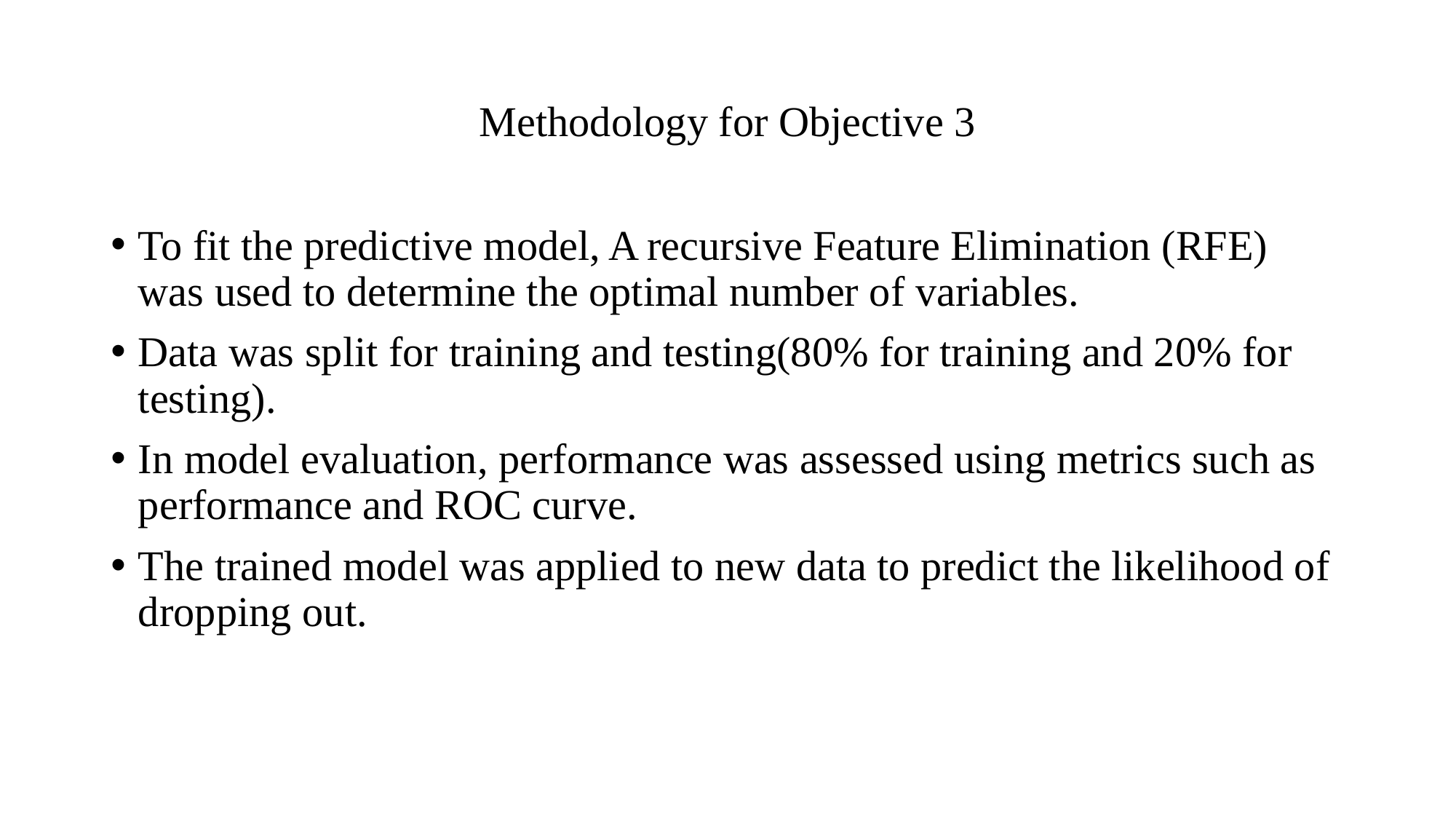

# Methodology for Objective 3
To fit the predictive model, A recursive Feature Elimination (RFE) was used to determine the optimal number of variables.
Data was split for training and testing(80% for training and 20% for testing).
In model evaluation, performance was assessed using metrics such as performance and ROC curve.
The trained model was applied to new data to predict the likelihood of dropping out.